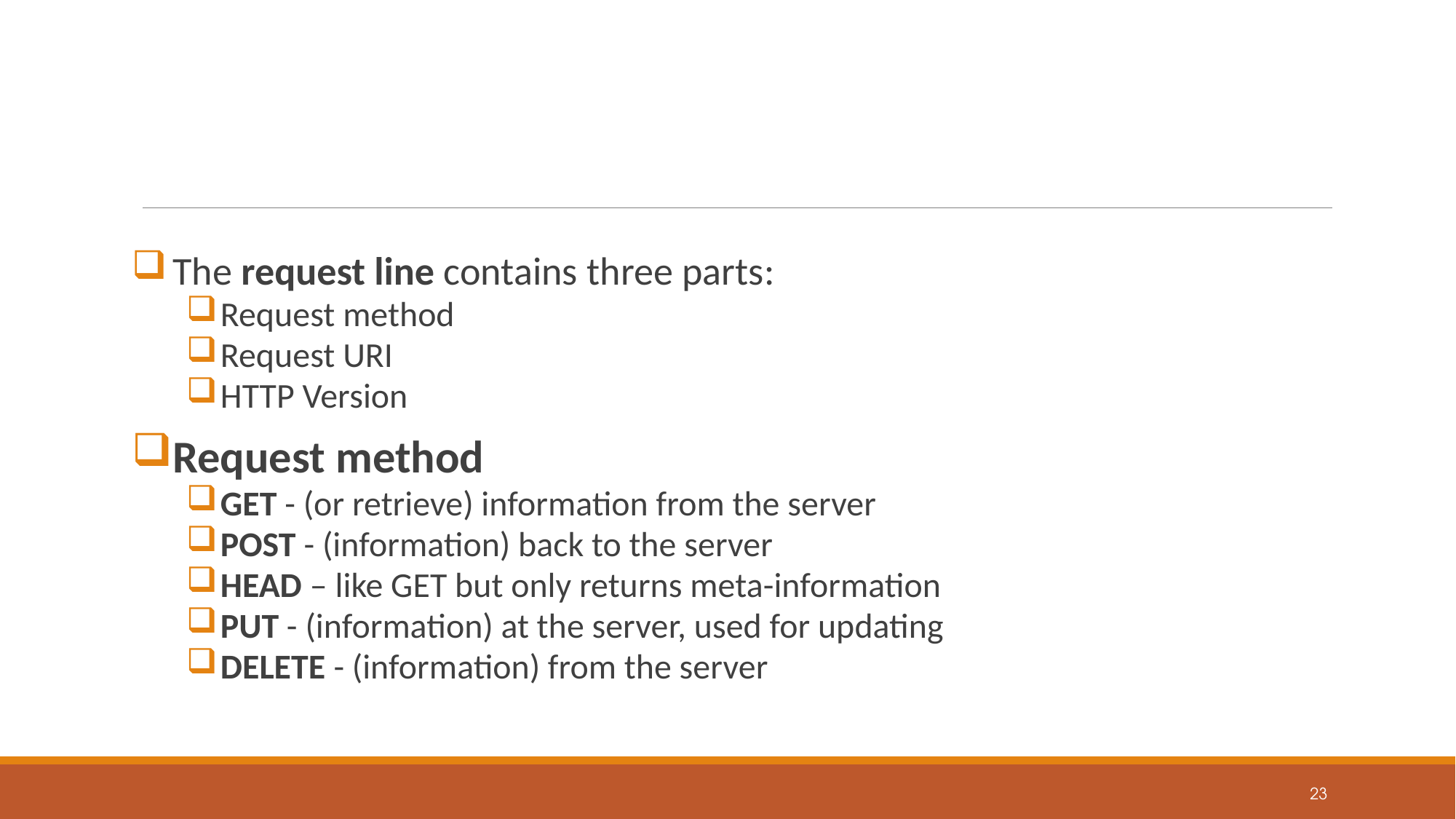

# HTTP Request
The request line contains three parts:
Request method
Request URI
HTTP Version
Request method
GET - (or retrieve) information from the server
POST - (information) back to the server
HEAD – like GET but only returns meta-information
PUT - (information) at the server, used for updating
DELETE - (information) from the server
23